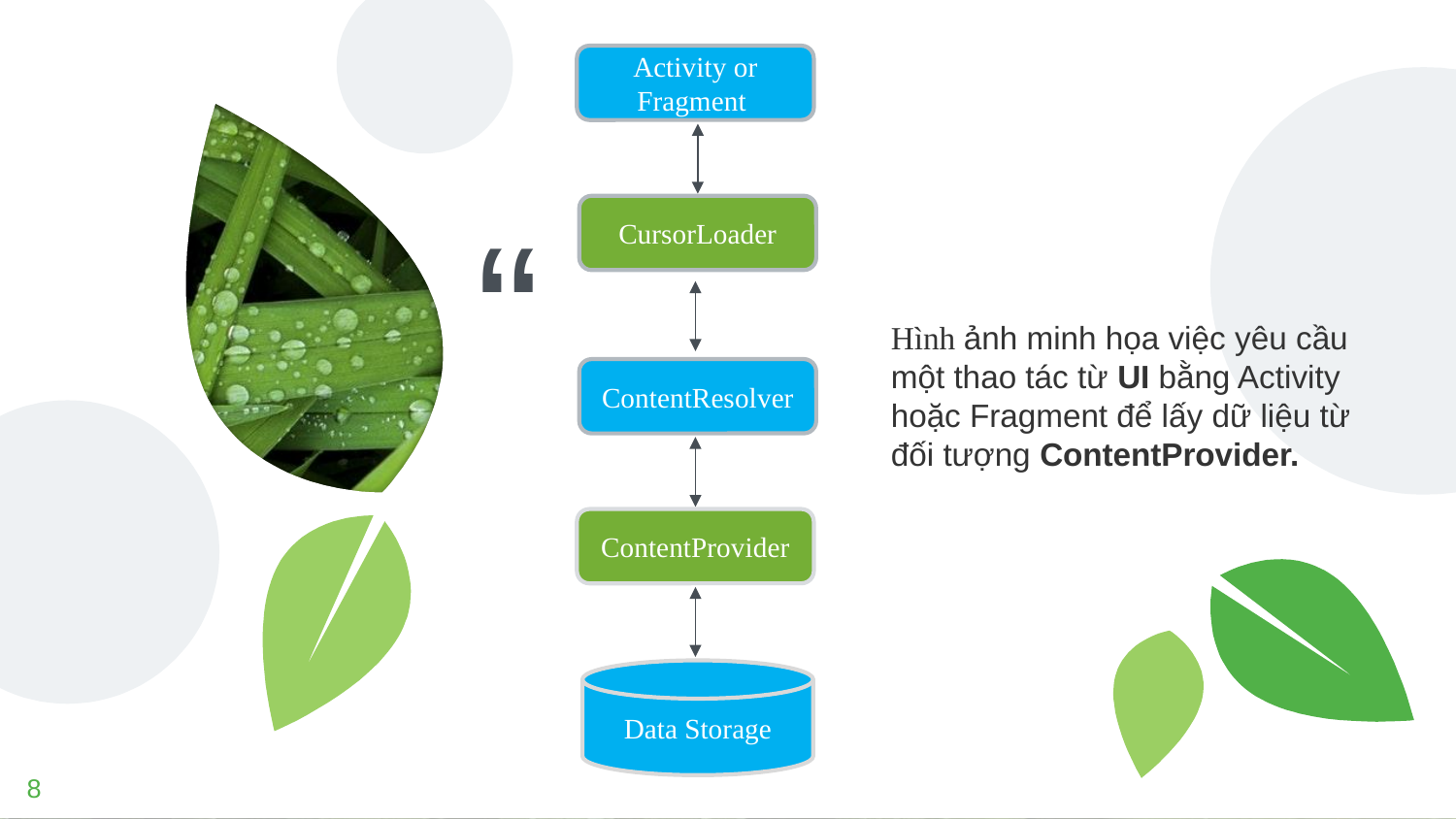

Activity or
Fragment
CursorLoader
Hình ảnh minh họa việc yêu cầu một thao tác từ UI bằng Activity hoặc Fragment để lấy dữ liệu từ đối tượng ContentProvider.
ContentResolver
ContentProvider
Data Storage
8